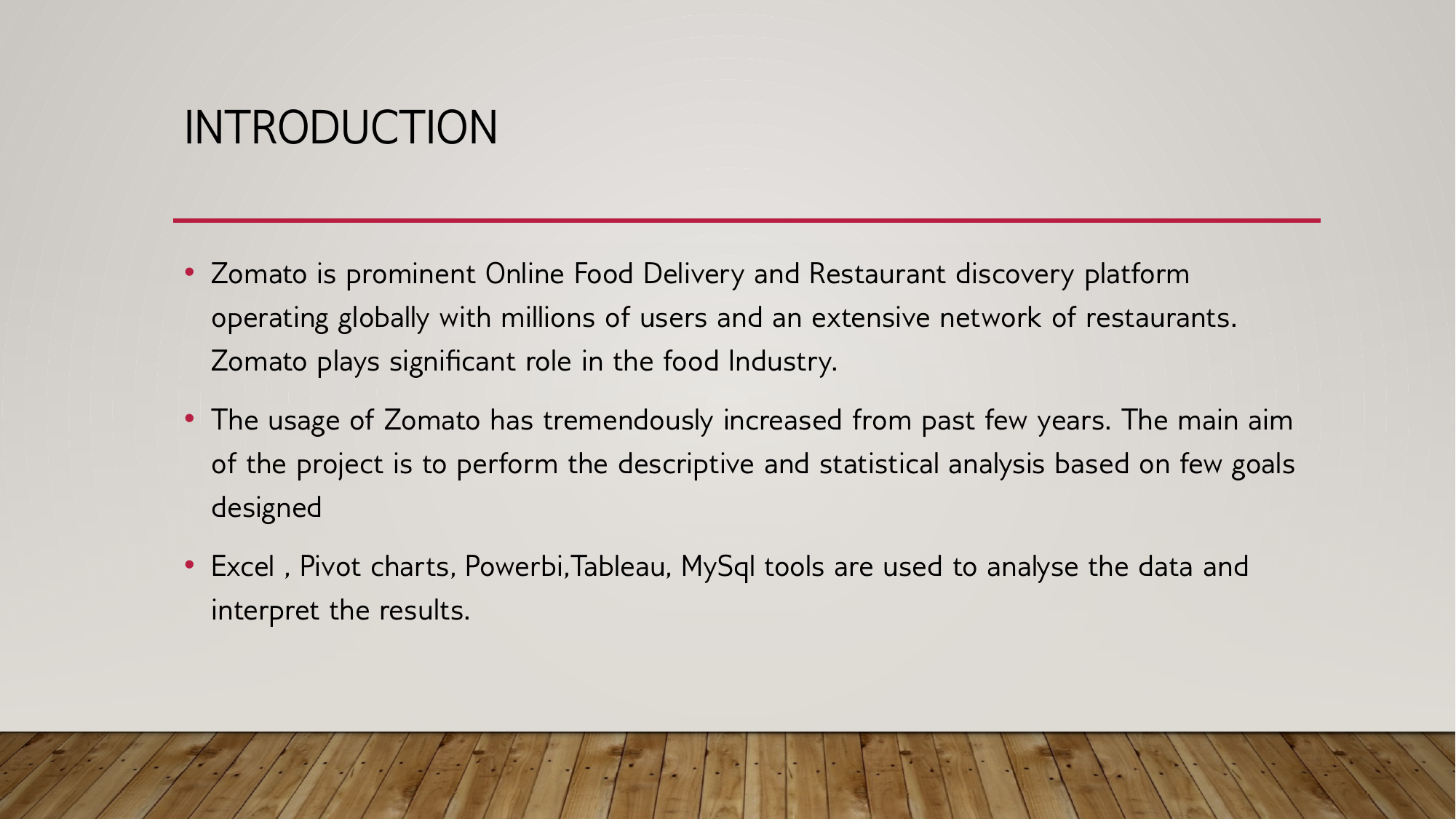

# introduction
Zomato is prominent Online Food Delivery and Restaurant discovery platform operating globally with millions of users and an extensive network of restaurants. Zomato plays significant role in the food Industry.
The usage of Zomato has tremendously increased from past few years. The main aim of the project is to perform the descriptive and statistical analysis based on few goals designed
Excel , Pivot charts, Powerbi,Tableau, MySql tools are used to analyse the data and interpret the results.